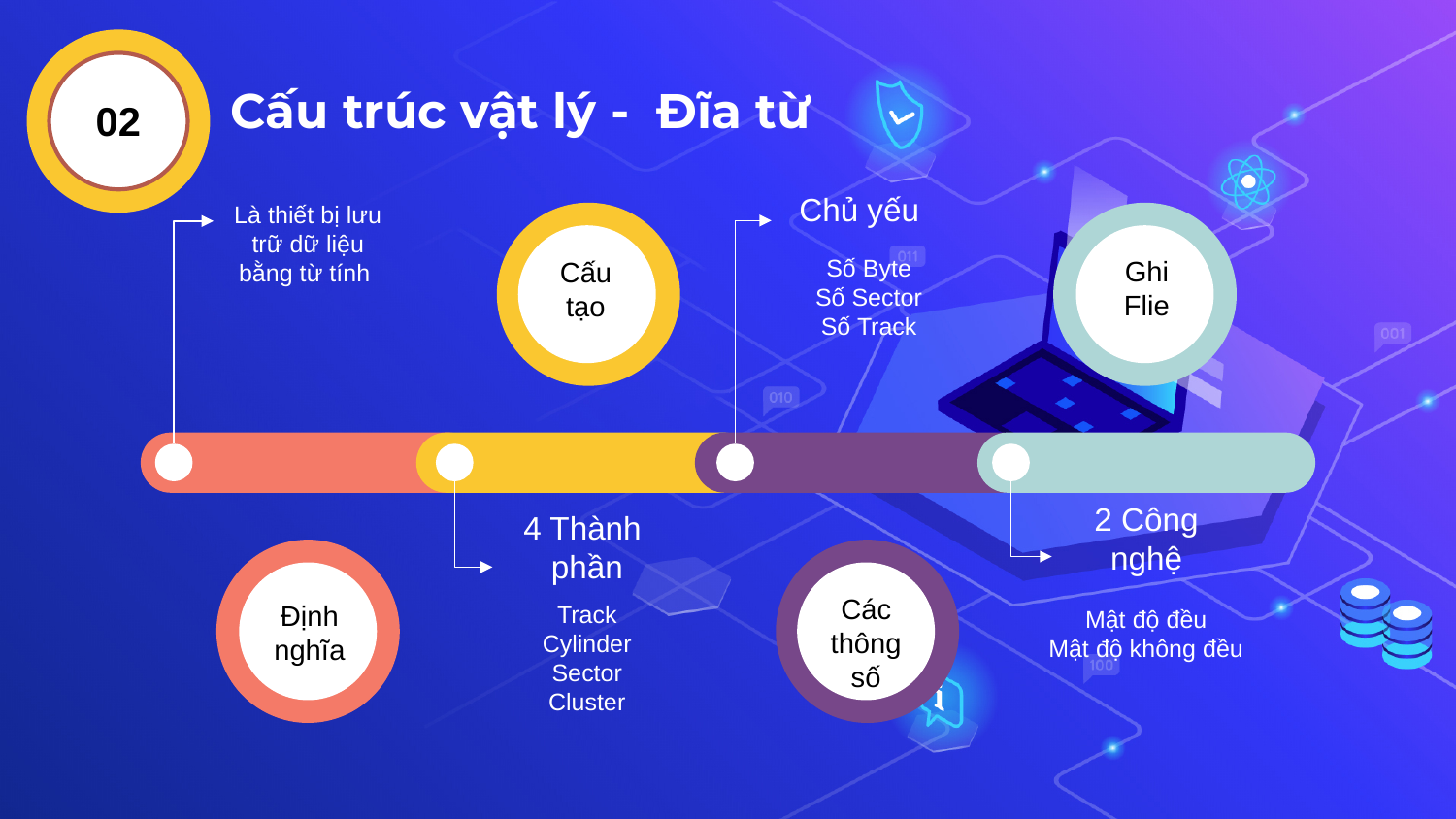

02
# Cấu trúc vật lý -  Đĩa từ
Chủ yếu
Số Byte
Số Sector
Số Track
Là thiết bị lưu trữ dữ liệu bằng từ tính

Cấu tạo

Ghi Flie

2 Công nghệ
Mật độ đều
Mật độ không đều
4 Thành  phần
Track
Cylinder
Sector
Cluster

Định nghĩa

Các thông số